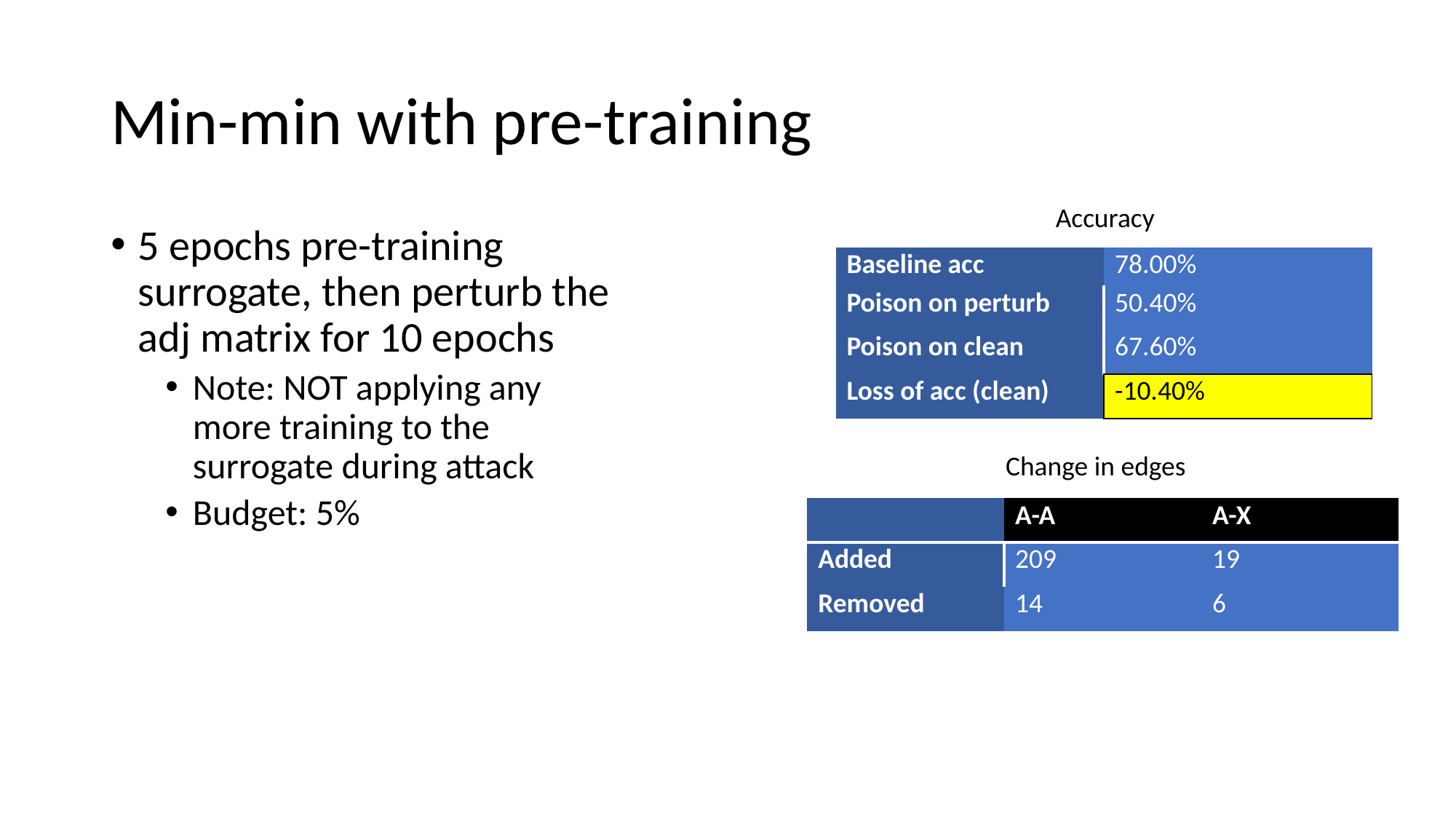

# Min-min with pre-training
Accuracy
5 epochs pre-training surrogate, then perturb the adj matrix for 10 epochs
Note: NOT applying any more training to the surrogate during attack
Budget: 5%
| Baseline acc | 78.00% |
| --- | --- |
| Poison on perturb | 50.40% |
| Poison on clean | 67.60% |
| Loss of acc (clean) | -10.40% |
Change in edges
|  | A-A | A-X |
| --- | --- | --- |
| Added | 209 | 19 |
| Removed | 14 | 6 |